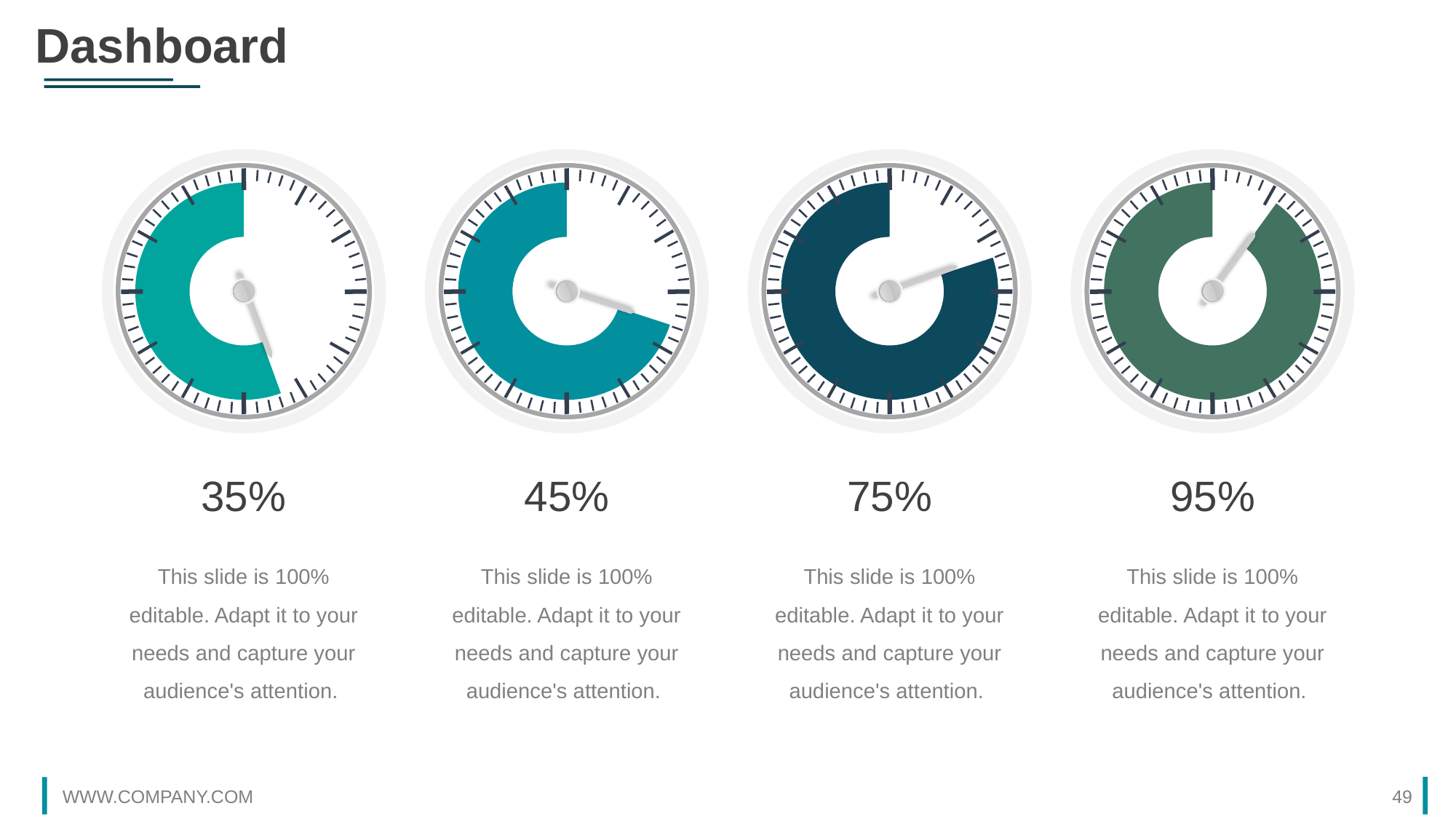

Dashboard

### Chart

| Category | Sales |
|---|---|
| 1st Qtr | 0.1 |
| 2nd Qtr | 0.3 |
| 3rd Qtr | 0.5 |

35%
This slide is 100% editable. Adapt it to your needs and capture your audience's attention.

### Chart

| Category | Sales |
|---|---|
| 1st Qtr | 0.1 |
| 2nd Qtr | 0.2 |
| 3rd Qtr | 0.7 |

45%
This slide is 100% editable. Adapt it to your needs and capture your audience's attention.

### Chart

| Category | Sales |
|---|---|
| 1st Qtr | 0.1 |
| 2nd Qtr | 0.1 |
| 3rd Qtr | 0.8 |

75%
This slide is 100% editable. Adapt it to your needs and capture your audience's attention.

### Chart

| Category | Sales |
|---|---|
| 1st Qtr | 0.0 |
| 2nd Qtr | 0.1 |
| 3rd Qtr | 0.9 |

95%
This slide is 100% editable. Adapt it to your needs and capture your audience's attention.
WWW.COMPANY.COM
49